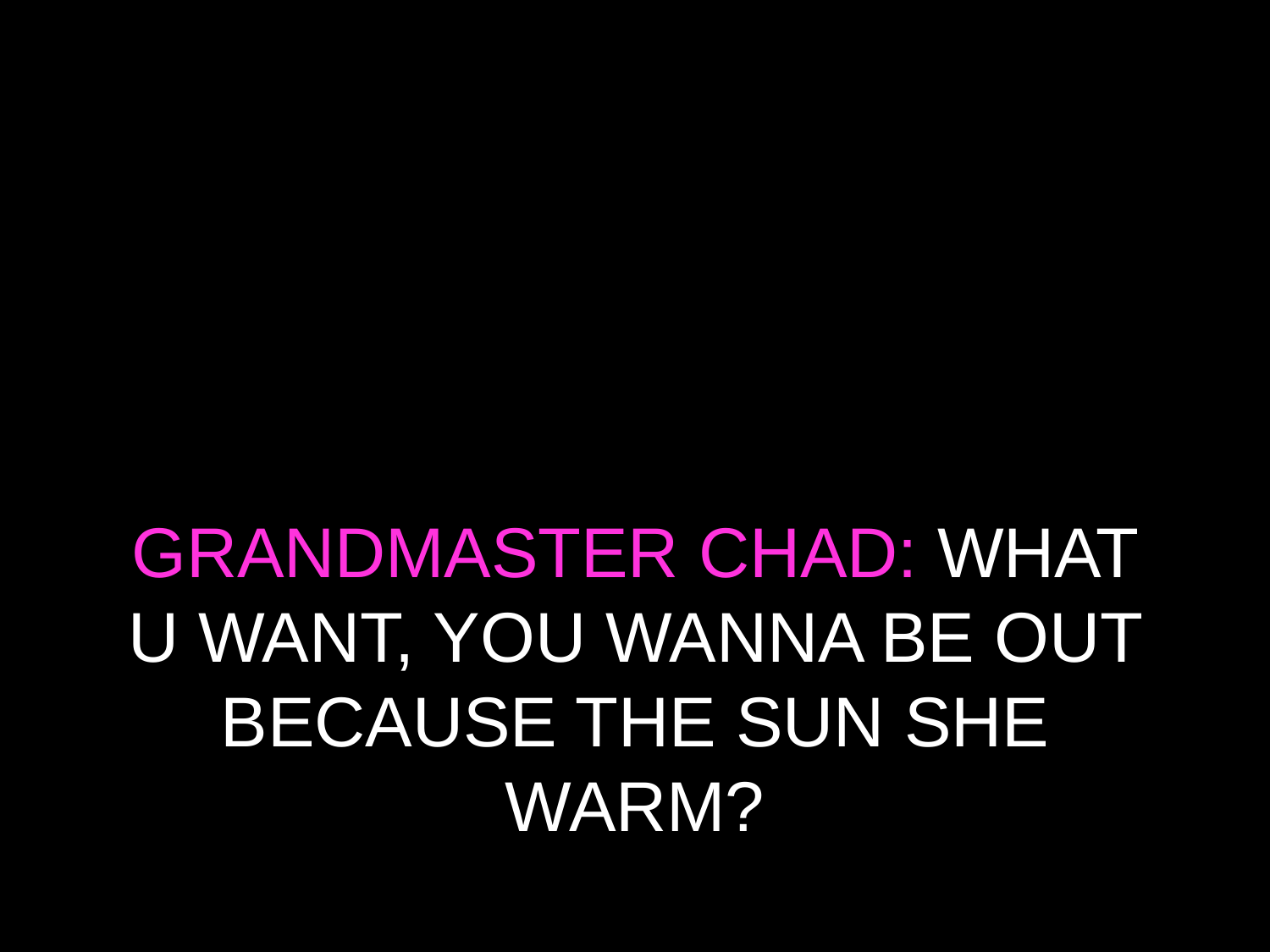

# GRANDMASTER CHAD: WHAT U WANT, YOU WANNA BE OUT BECAUSE THE SUN SHE WARM?